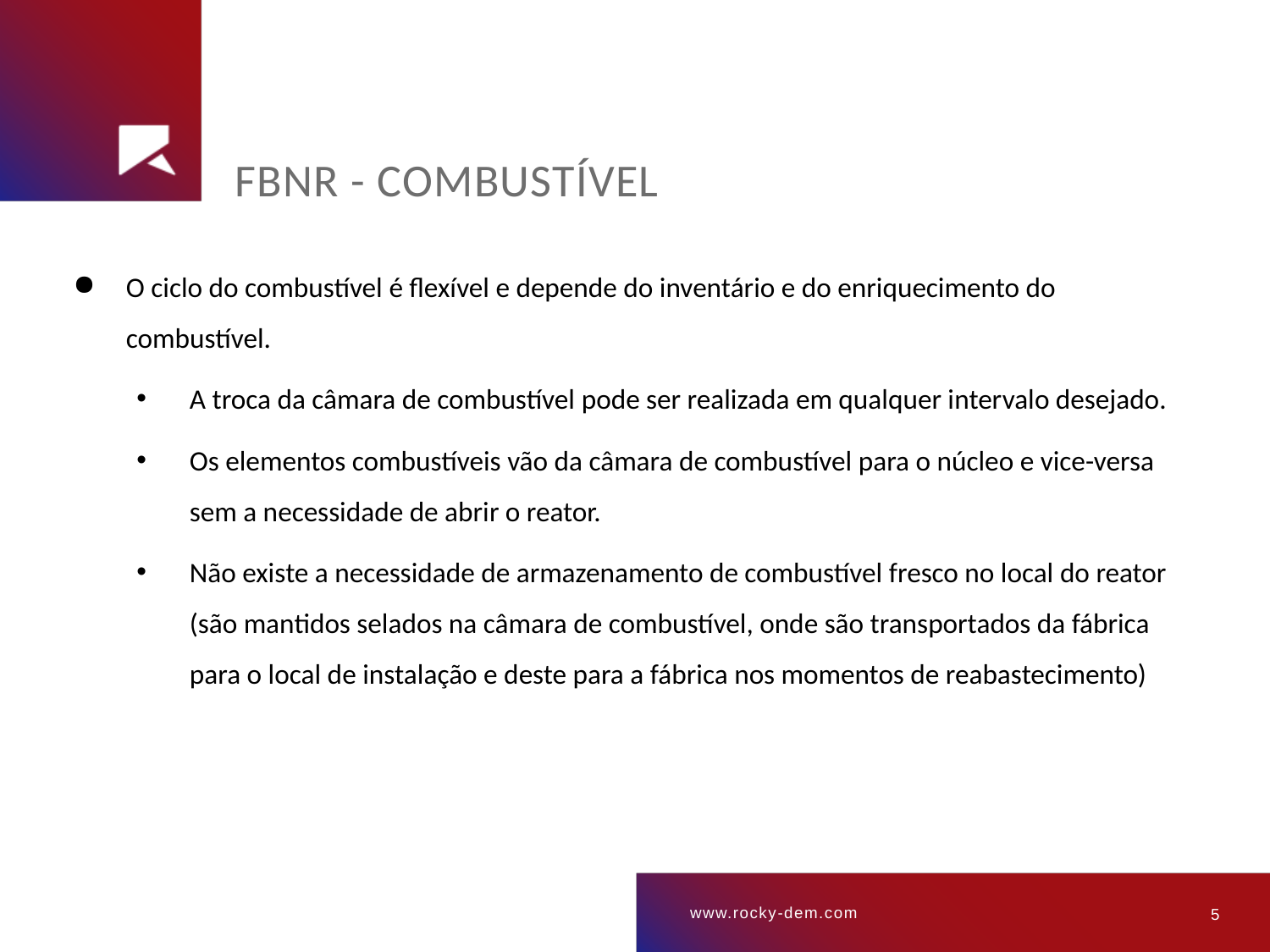

# FBNR - Combustível
O ciclo do combustível é flexível e depende do inventário e do enriquecimento do combustível.
A troca da câmara de combustível pode ser realizada em qualquer intervalo desejado.
Os elementos combustíveis vão da câmara de combustível para o núcleo e vice-versa sem a necessidade de abrir o reator.
Não existe a necessidade de armazenamento de combustível fresco no local do reator (são mantidos selados na câmara de combustível, onde são transportados da fábrica para o local de instalação e deste para a fábrica nos momentos de reabastecimento)